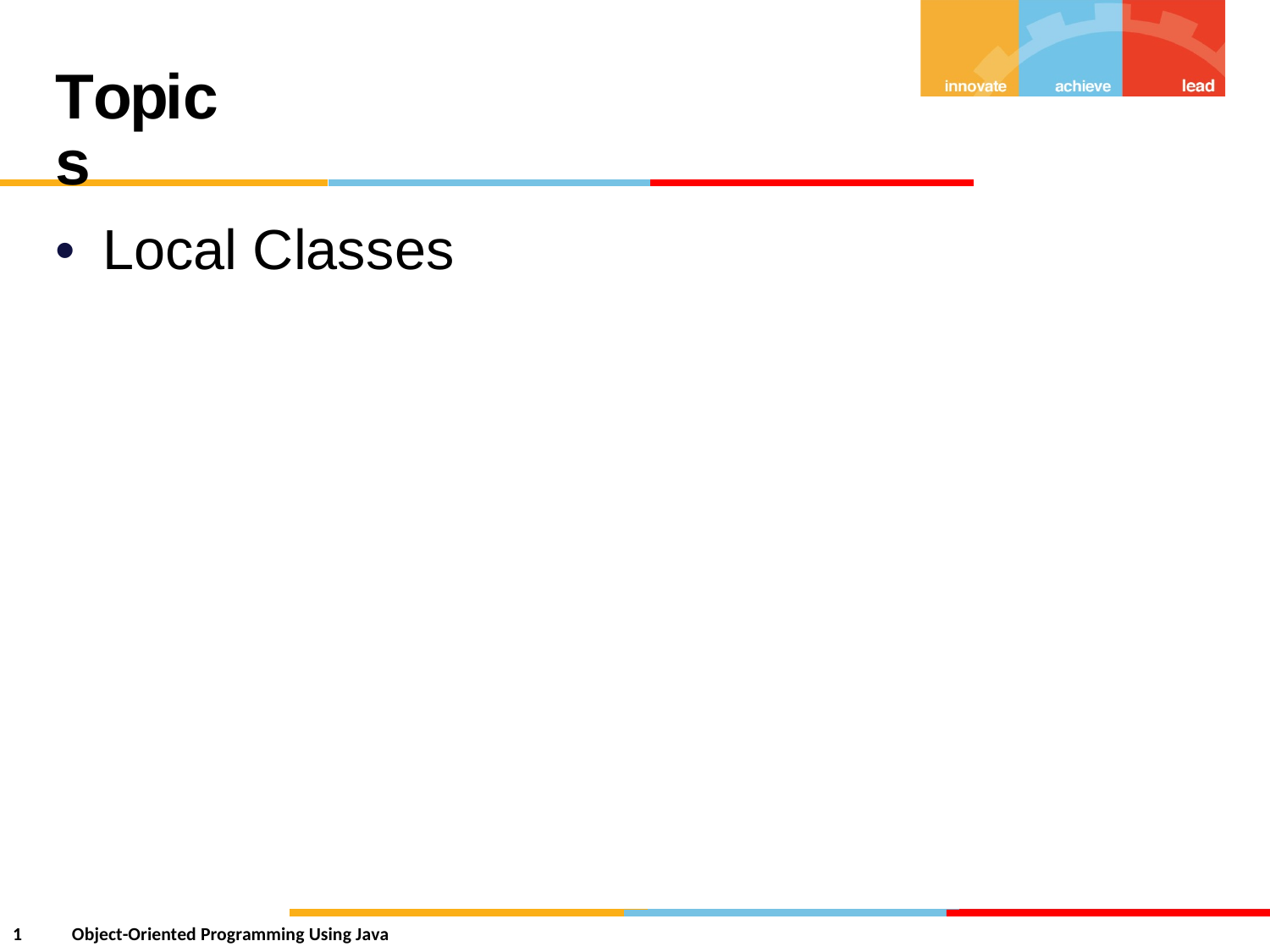

Topics

•
Local
Classes

1
Object-Oriented Programming Using Java